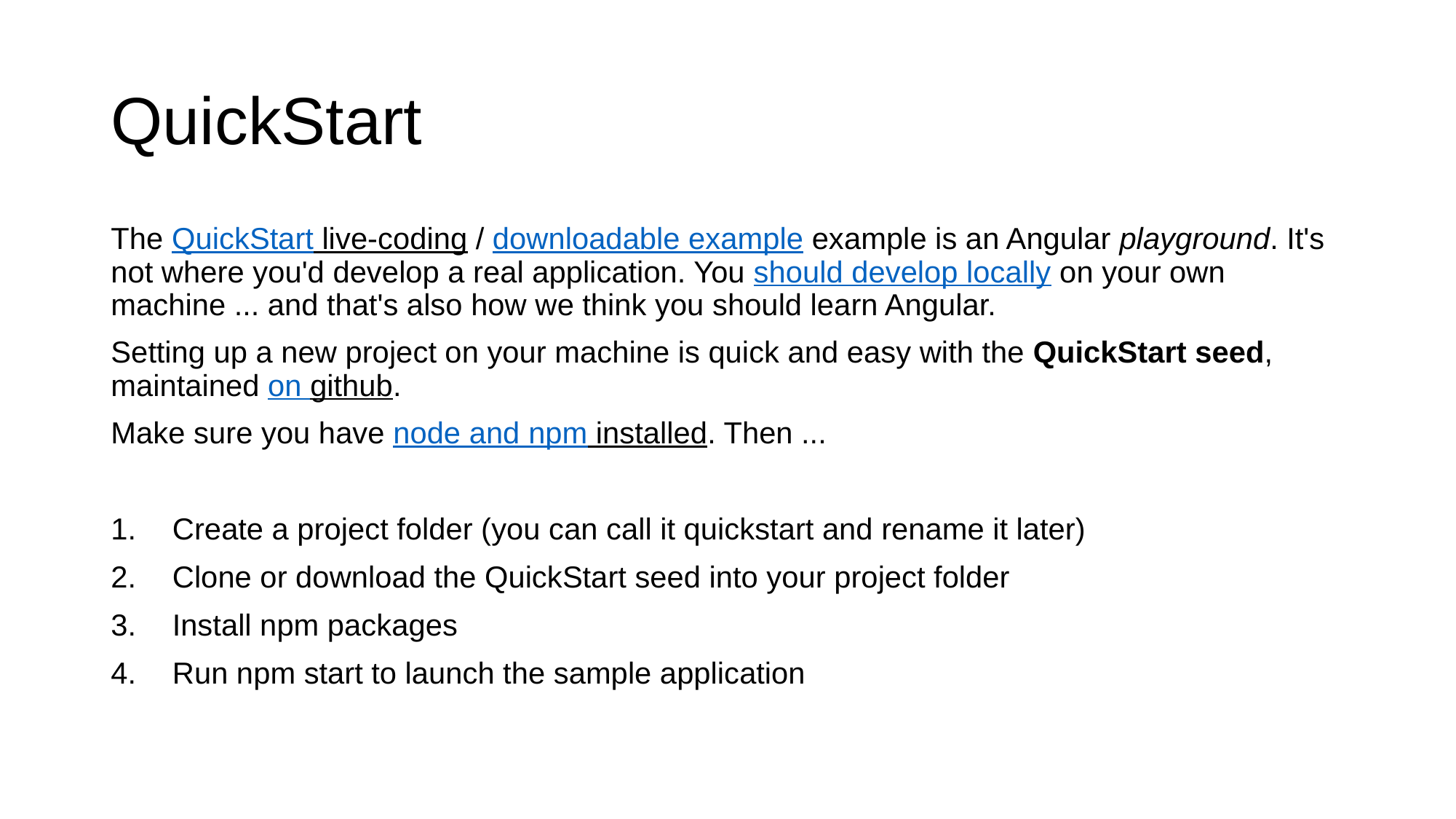

# QuickStart
The QuickStart live-coding / downloadable example example is an Angular playground. It's not where you'd develop a real application. You should develop locally on your own machine ... and that's also how we think you should learn Angular.
Setting up a new project on your machine is quick and easy with the QuickStart seed, maintained on github.
Make sure you have node and npm installed. Then ...

Create a project folder (you can call it quickstart and rename it later)
Clone or download the QuickStart seed into your project folder
Install npm packages
Run npm start to launch the sample application